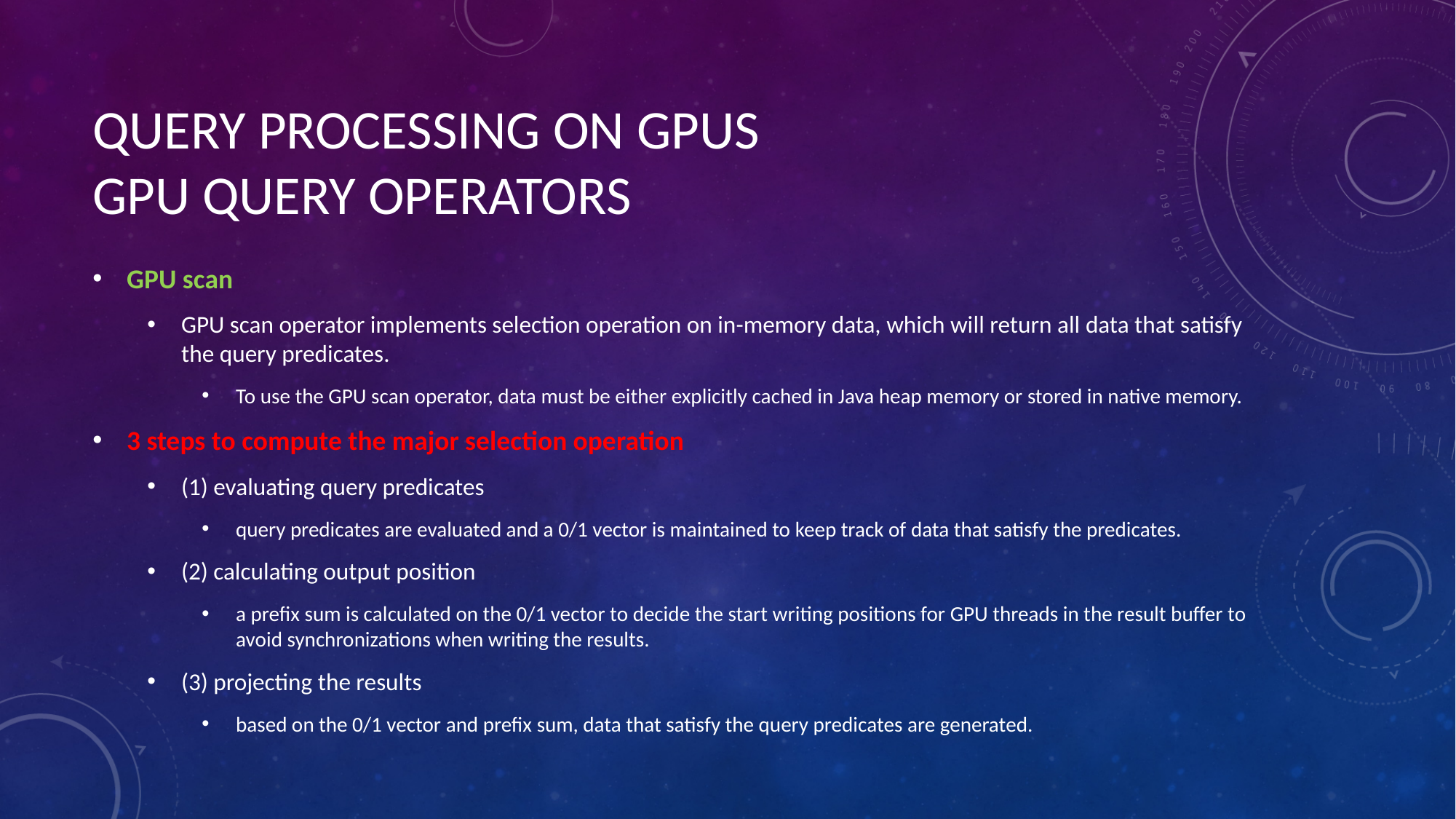

# Query Processing on GPUs GPU Query Operators
GPU scan
GPU scan operator implements selection operation on in-memory data, which will return all data that satisfy the query predicates.
To use the GPU scan operator, data must be either explicitly cached in Java heap memory or stored in native memory.
3 steps to compute the major selection operation
(1) evaluating query predicates
query predicates are evaluated and a 0/1 vector is maintained to keep track of data that satisfy the predicates.
(2) calculating output position
a prefix sum is calculated on the 0/1 vector to decide the start writing positions for GPU threads in the result buffer to avoid synchronizations when writing the results.
(3) projecting the results
based on the 0/1 vector and prefix sum, data that satisfy the query predicates are generated.